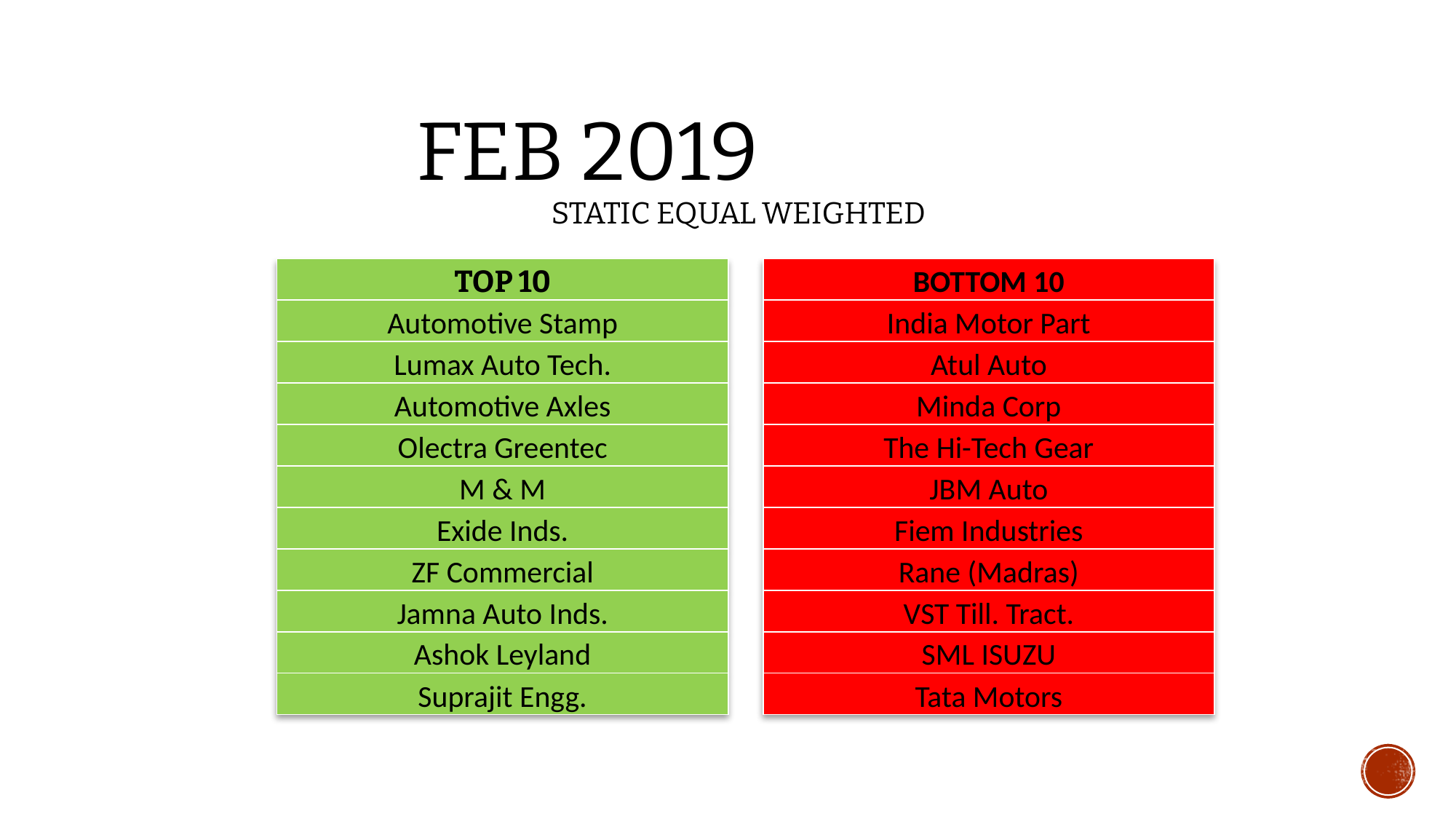

# FEB 2019
STATIC EQUAL WEIGHTED
| TOP 10 |
| --- |
| Automotive Stamp |
| Lumax Auto Tech. |
| Automotive Axles |
| Olectra Greentec |
| M & M |
| Exide Inds. |
| ZF Commercial |
| Jamna Auto Inds. |
| Ashok Leyland |
| Suprajit Engg. |
| BOTTOM 10 |
| --- |
| India Motor Part |
| Atul Auto |
| Minda Corp |
| The Hi-Tech Gear |
| JBM Auto |
| Fiem Industries |
| Rane (Madras) |
| VST Till. Tract. |
| SML ISUZU |
| Tata Motors |